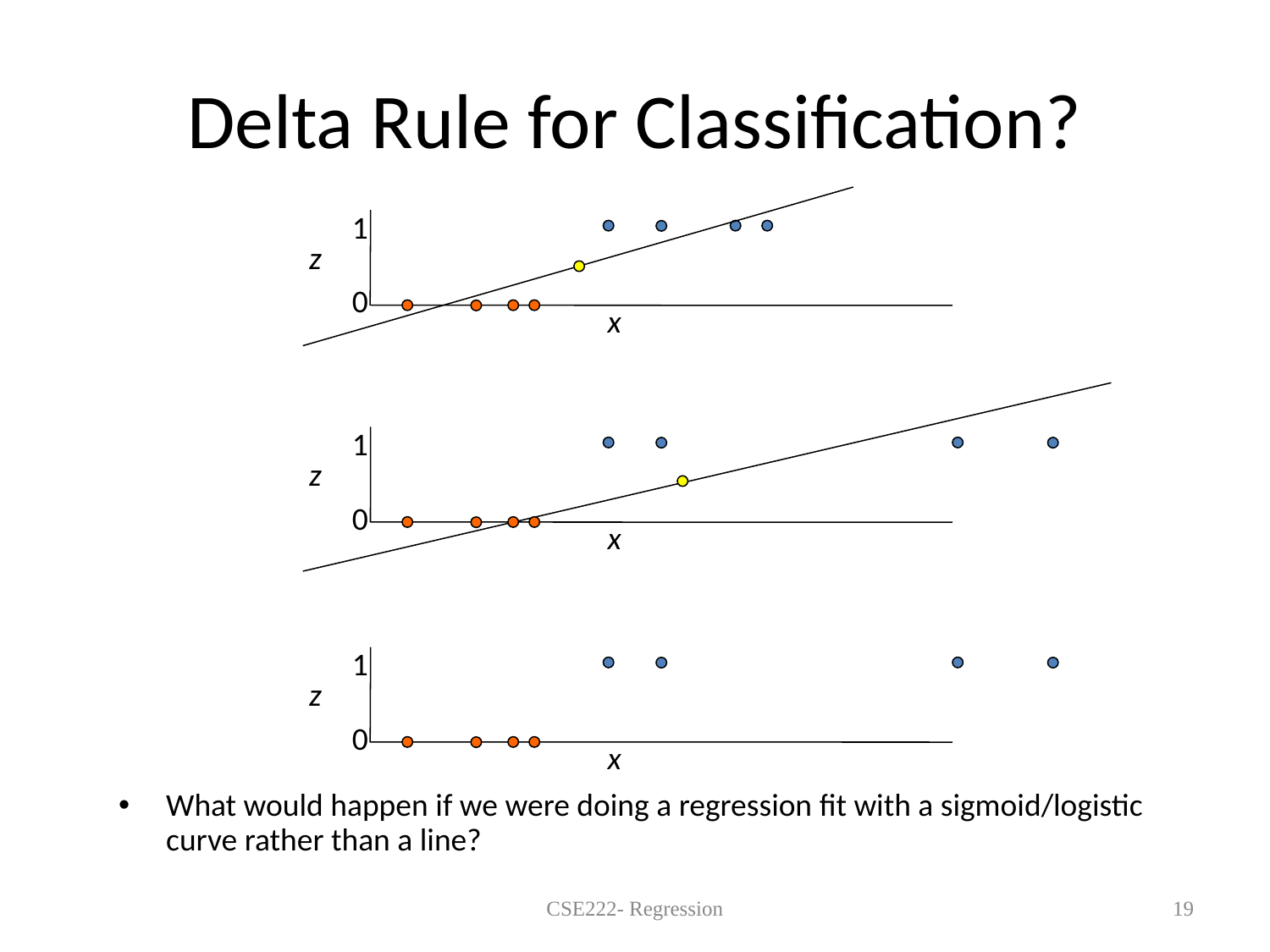

# Delta Rule for Classification?
1

z

0
x

1

z

0
x

1

z
0
x

What would happen if we were doing a regression fit with a sigmoid/logistic curve rather than a line?

CSE222- Regression
19